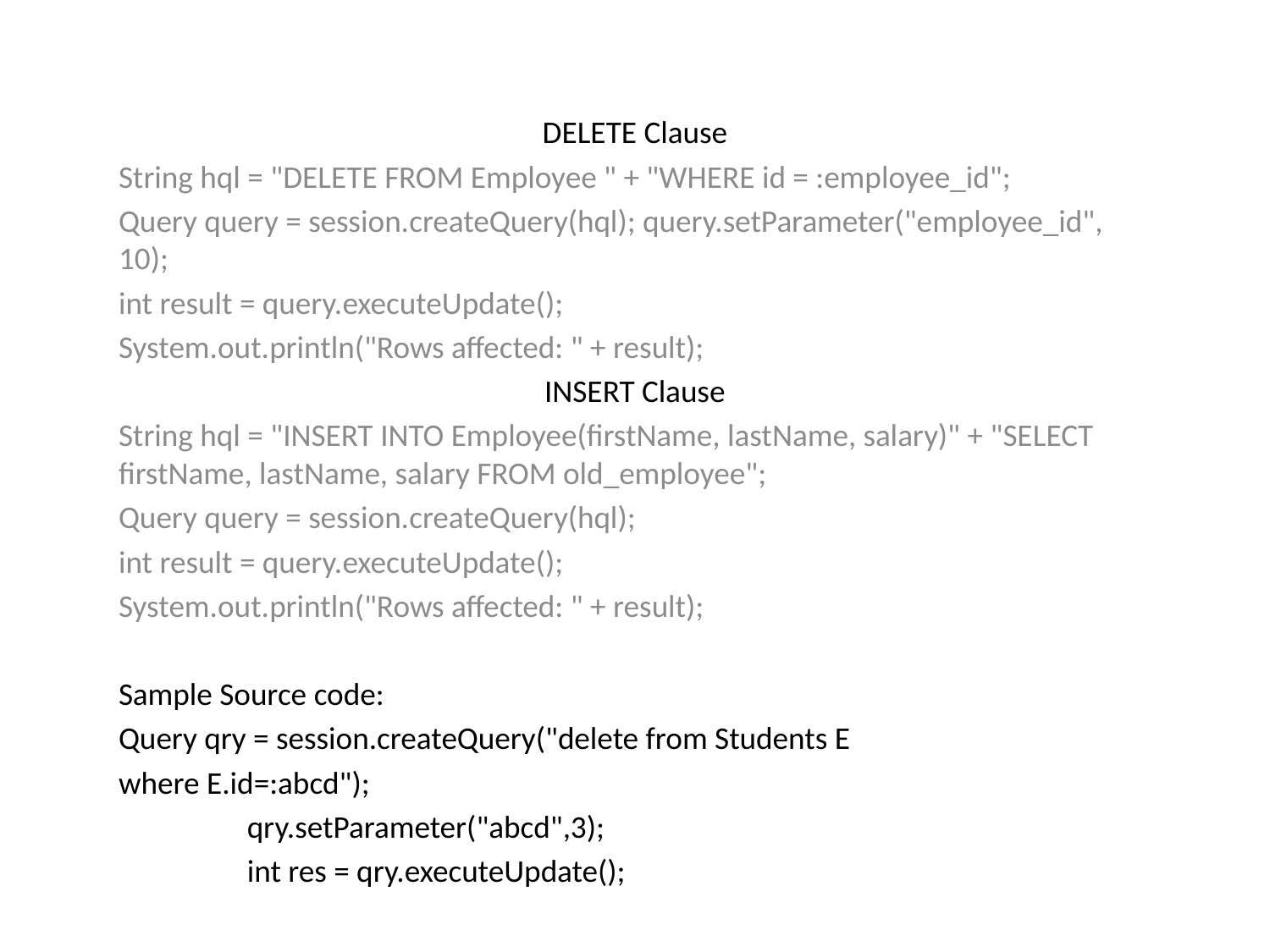

DELETE Clause
String hql = "DELETE FROM Employee " + "WHERE id = :employee_id";
Query query = session.createQuery(hql); query.setParameter("employee_id", 10);
int result = query.executeUpdate();
System.out.println("Rows affected: " + result);
INSERT Clause
String hql = "INSERT INTO Employee(firstName, lastName, salary)" + "SELECT firstName, lastName, salary FROM old_employee";
Query query = session.createQuery(hql);
int result = query.executeUpdate();
System.out.println("Rows affected: " + result);

Sample Source code:
Query qry = session.createQuery("delete from Students E
where E.id=:abcd");
	        qry.setParameter("abcd",3);
	        int res = qry.executeUpdate();